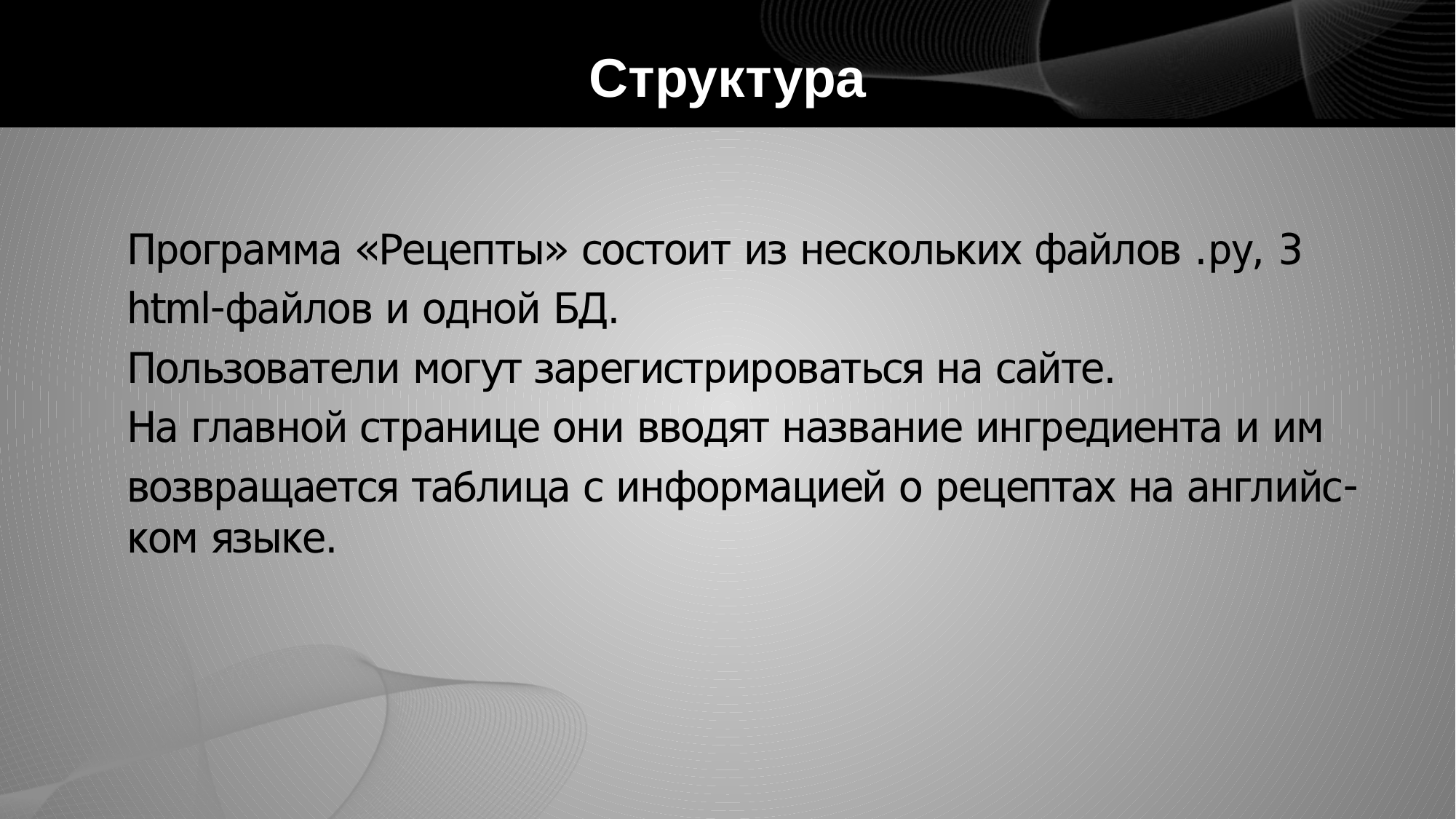

# Структура
Программа «Рецепты» состоит из нескольких файлов .py, 3
html-файлов и одной БД.
Пользователи могут зарегистрироваться на сайте.
На главной странице они вводят название ингредиента и им
возвращается таблица с информацией о рецептах на английс-ком языке.